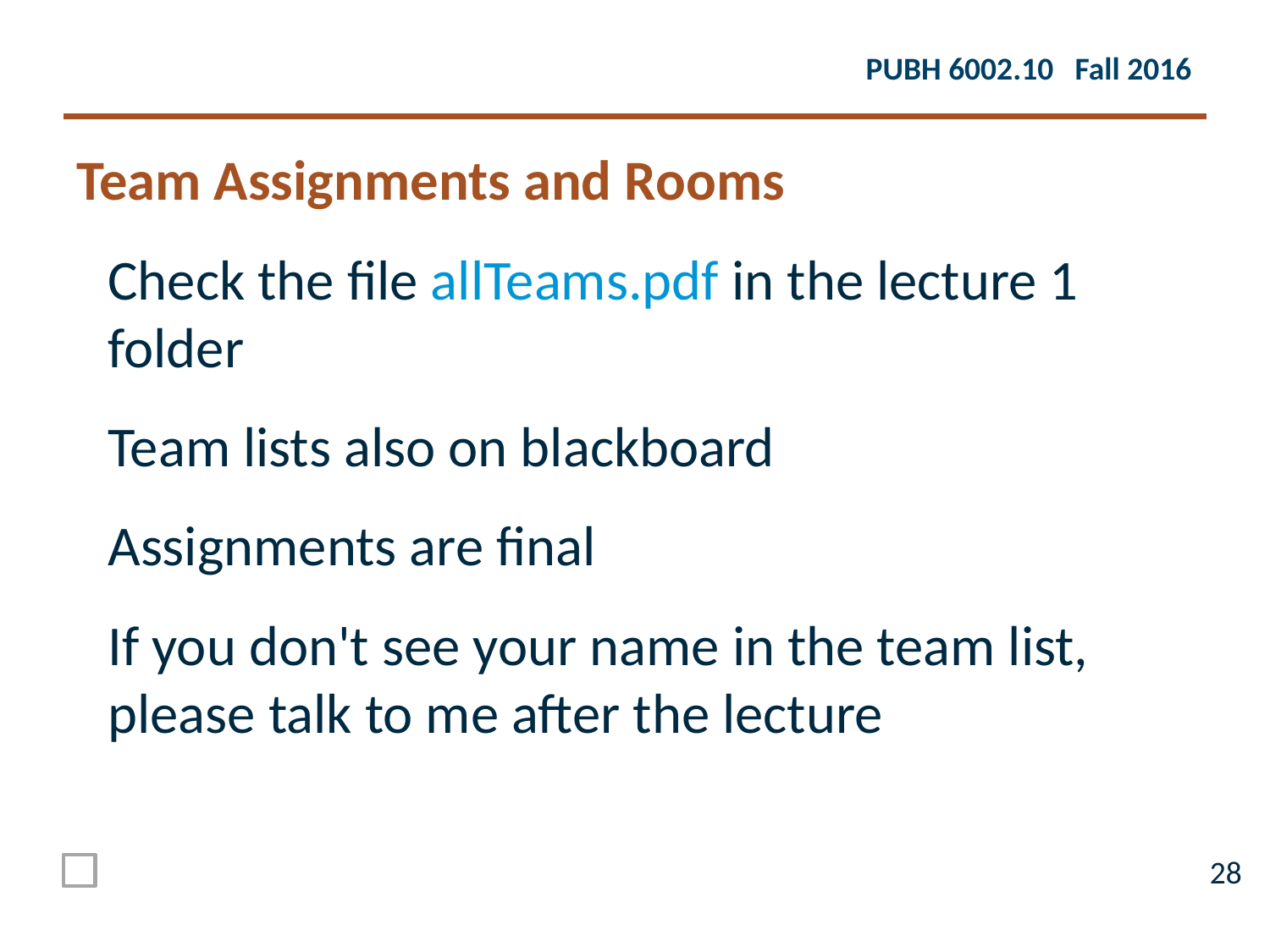

Team Assignments and Rooms
Check the file allTeams.pdf in the lecture 1 folder
Team lists also on blackboard
Assignments are final
If you don't see your name in the team list, please talk to me after the lecture